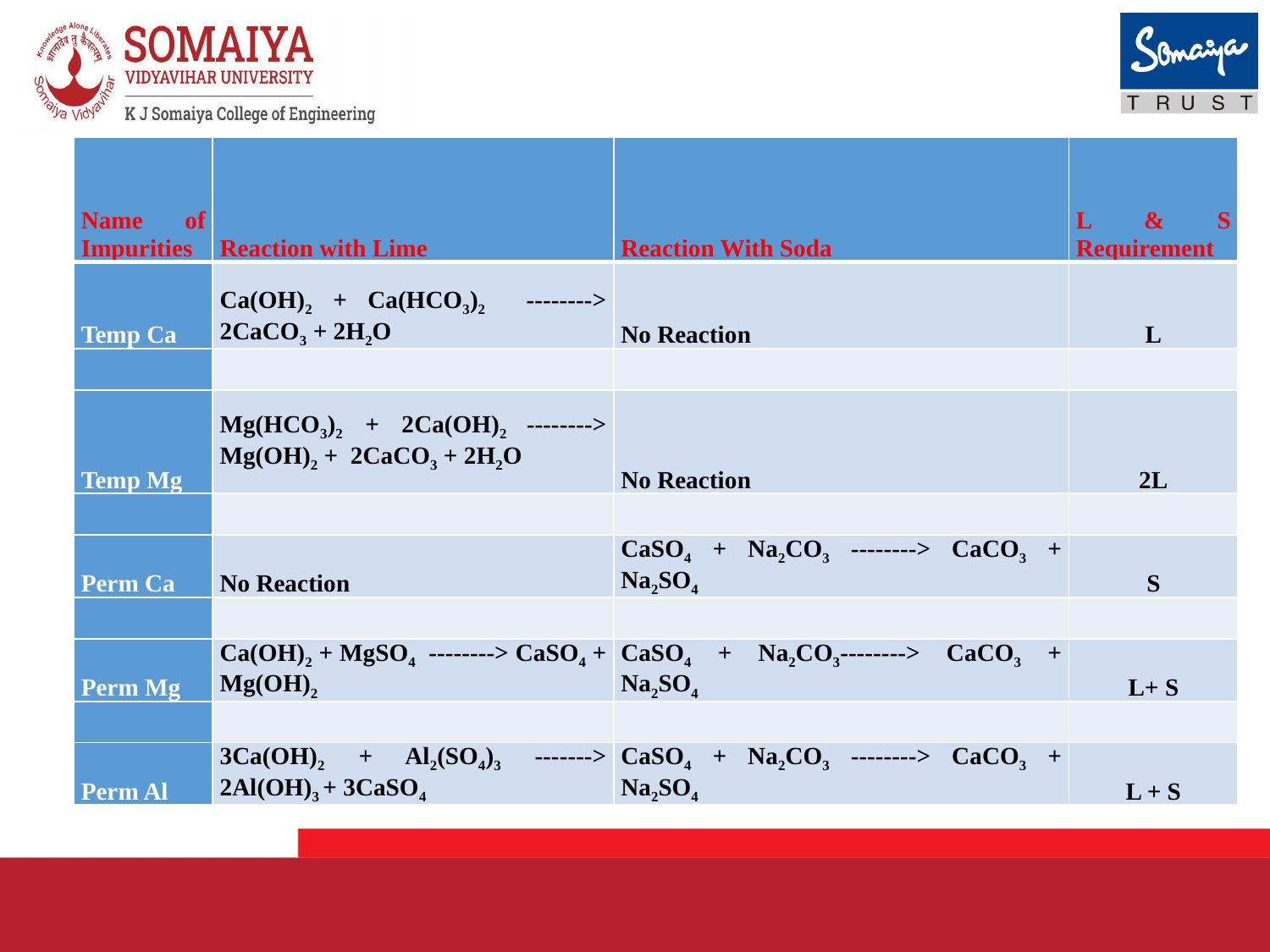

| Name of Impurities | Reaction with Lime | Reaction With Soda | L & S Requirement |
| --- | --- | --- | --- |
| Temp Ca | Ca(OH)2 + Ca(HCO3)2 --------> 2CaCO3 + 2H2O | No Reaction | L |
|  |  |  |  |
| Temp Mg | Mg(HCO3)2 + 2Ca(OH)2 --------> Mg(OH)2 + 2CaCO3 + 2H2O | No Reaction | 2L |
|  |  |  |  |
| Perm Ca | No Reaction | CaSO4 + Na2CO3 --------> CaCO3 + Na2SO4 | S |
|  |  |  |  |
| Perm Mg | Ca(OH)2 + MgSO4 --------> CaSO4 + Mg(OH)2 | CaSO4 + Na2CO3--------> CaCO3 + Na2SO4 | L+ S |
|  |  |  |  |
| Perm Al | 3Ca(OH)2 + Al2(SO4)3 -------> 2Al(OH)3 + 3CaSO4 | CaSO4 + Na2CO3 --------> CaCO3 + Na2SO4 | L + S |